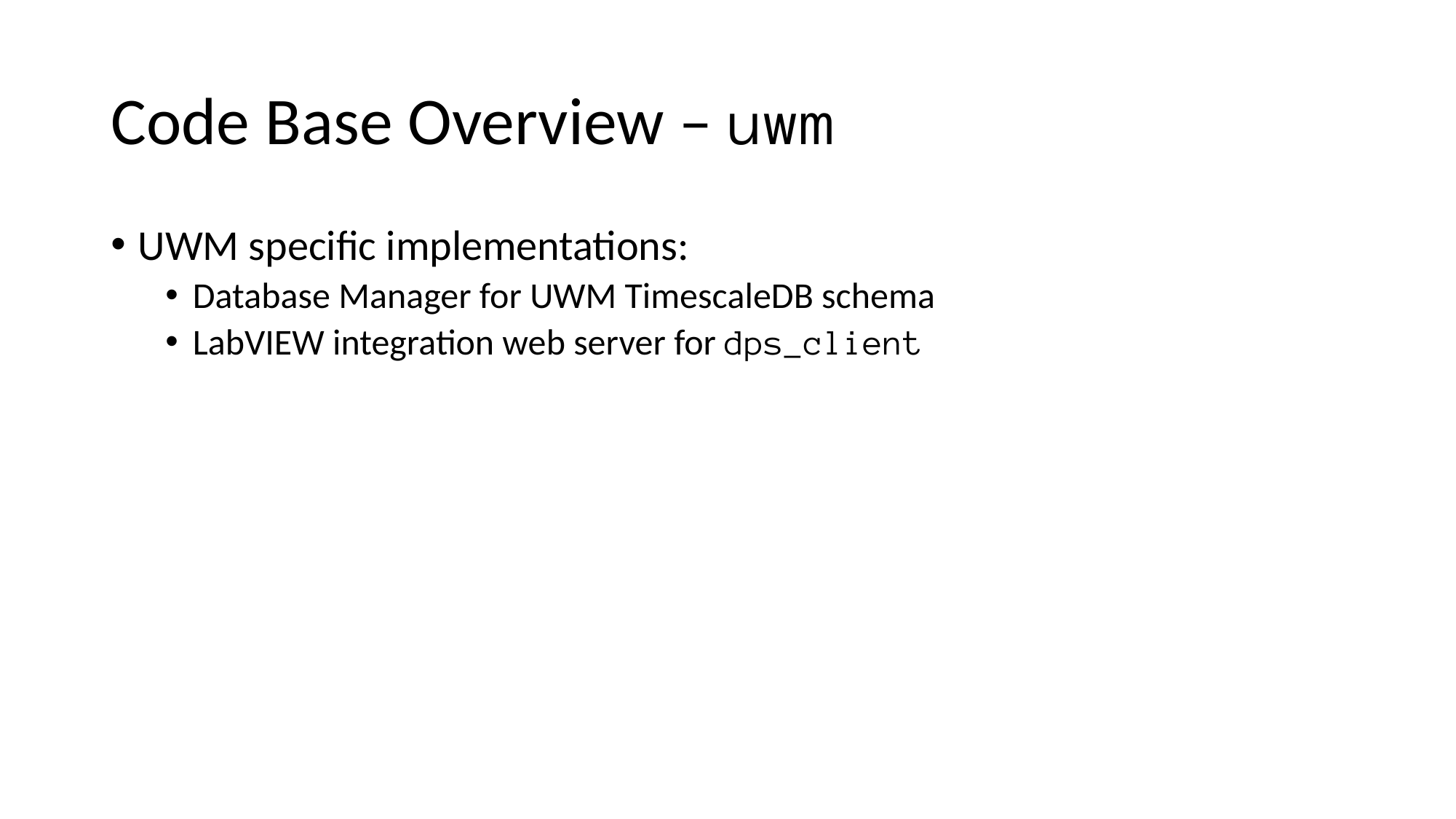

# Code Base Overview – uwm
UWM specific implementations:
Database Manager for UWM TimescaleDB schema
LabVIEW integration web server for dps_client